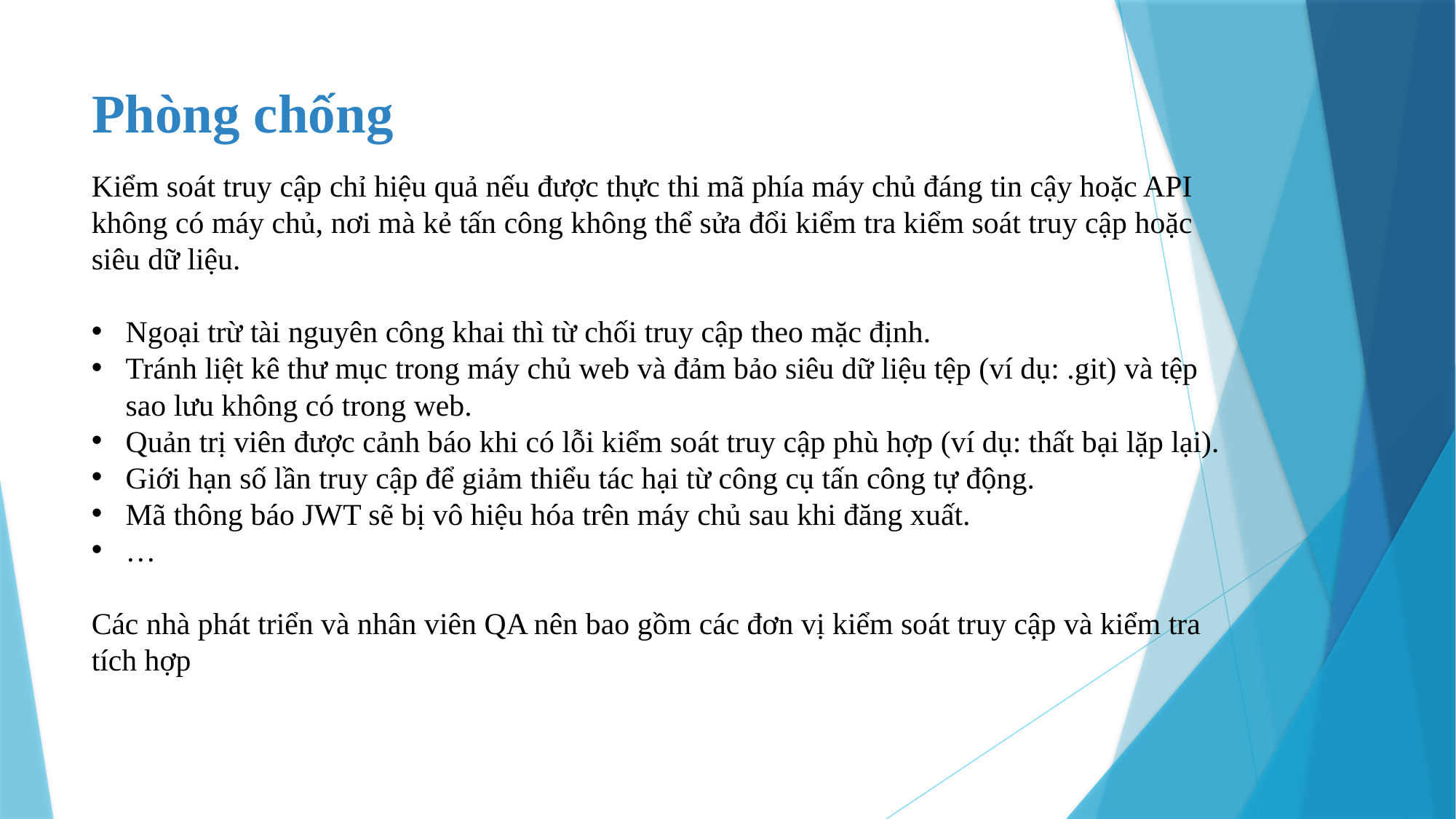

# Phòng chống
Kiểm soát truy cập chỉ hiệu quả nếu được thực thi mã phía máy chủ đáng tin cậy hoặc API không có máy chủ, nơi mà kẻ tấn công không thể sửa đổi kiểm tra kiểm soát truy cập hoặc siêu dữ liệu.

Ngoại trừ tài nguyên công khai thì từ chối truy cập theo mặc định.
Tránh liệt kê thư mục trong máy chủ web và đảm bảo siêu dữ liệu tệp (ví dụ: .git) và tệp sao lưu không có trong web.
Quản trị viên được cảnh báo khi có lỗi kiểm soát truy cập phù hợp (ví dụ: thất bại lặp lại).
Giới hạn số lần truy cập để giảm thiểu tác hại từ công cụ tấn công tự động.
Mã thông báo JWT sẽ bị vô hiệu hóa trên máy chủ sau khi đăng xuất.
…

Các nhà phát triển và nhân viên QA nên bao gồm các đơn vị kiểm soát truy cập và kiểm tra tích hợp